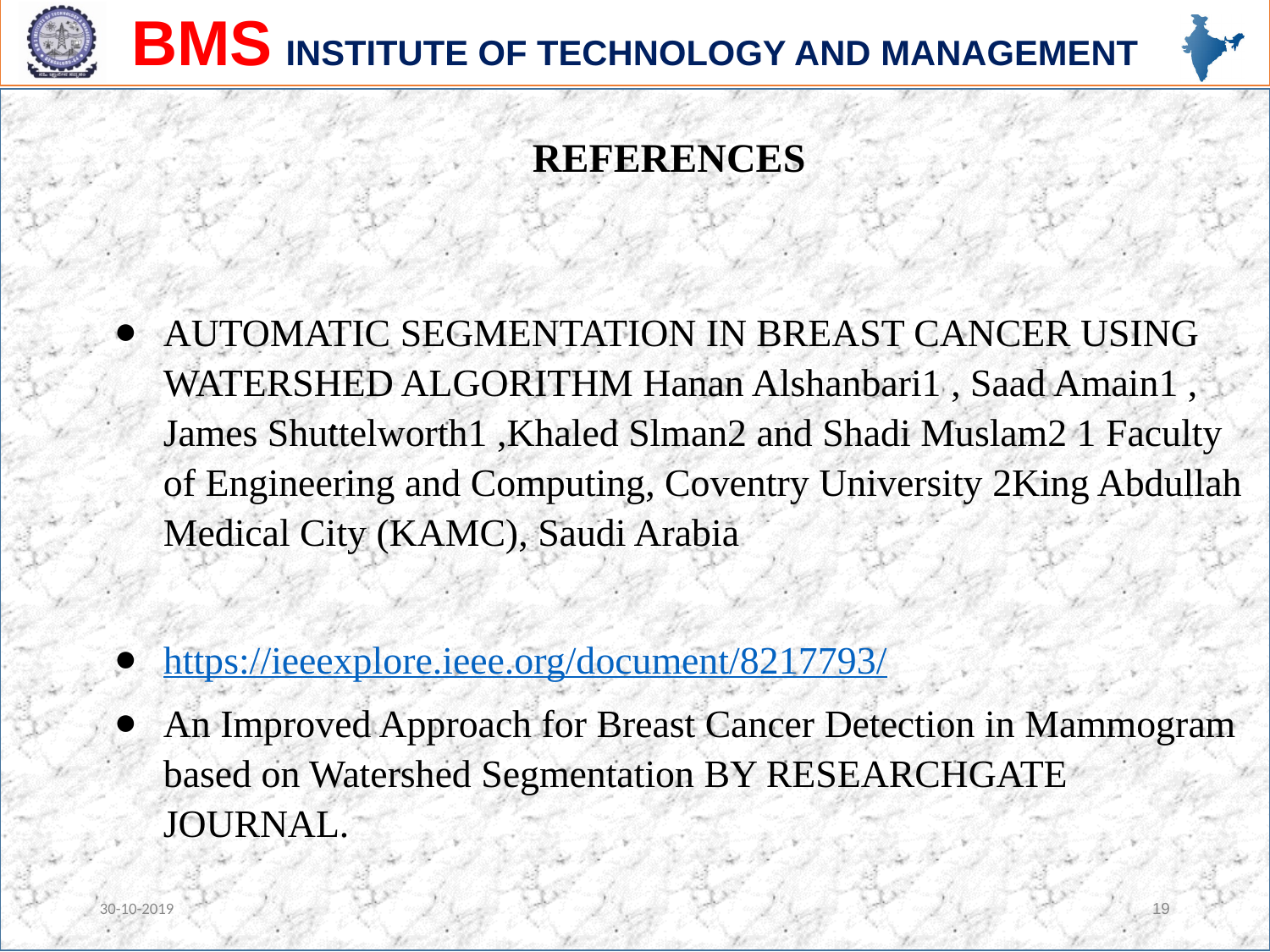

REFERENCES

AUTOMATIC SEGMENTATION IN BREAST CANCER USING WATERSHED ALGORITHM Hanan Alshanbari1 , Saad Amain1 , James Shuttelworth1 ,Khaled Slman2 and Shadi Muslam2 1 Faculty of Engineering and Computing, Coventry University 2King Abdullah Medical City (KAMC), Saudi Arabia

https://ieeexplore.ieee.org/document/8217793/
An Improved Approach for Breast Cancer Detection in Mammogram based on Watershed Segmentation BY RESEARCHGATE JOURNAL.

.
30-10-2019
19